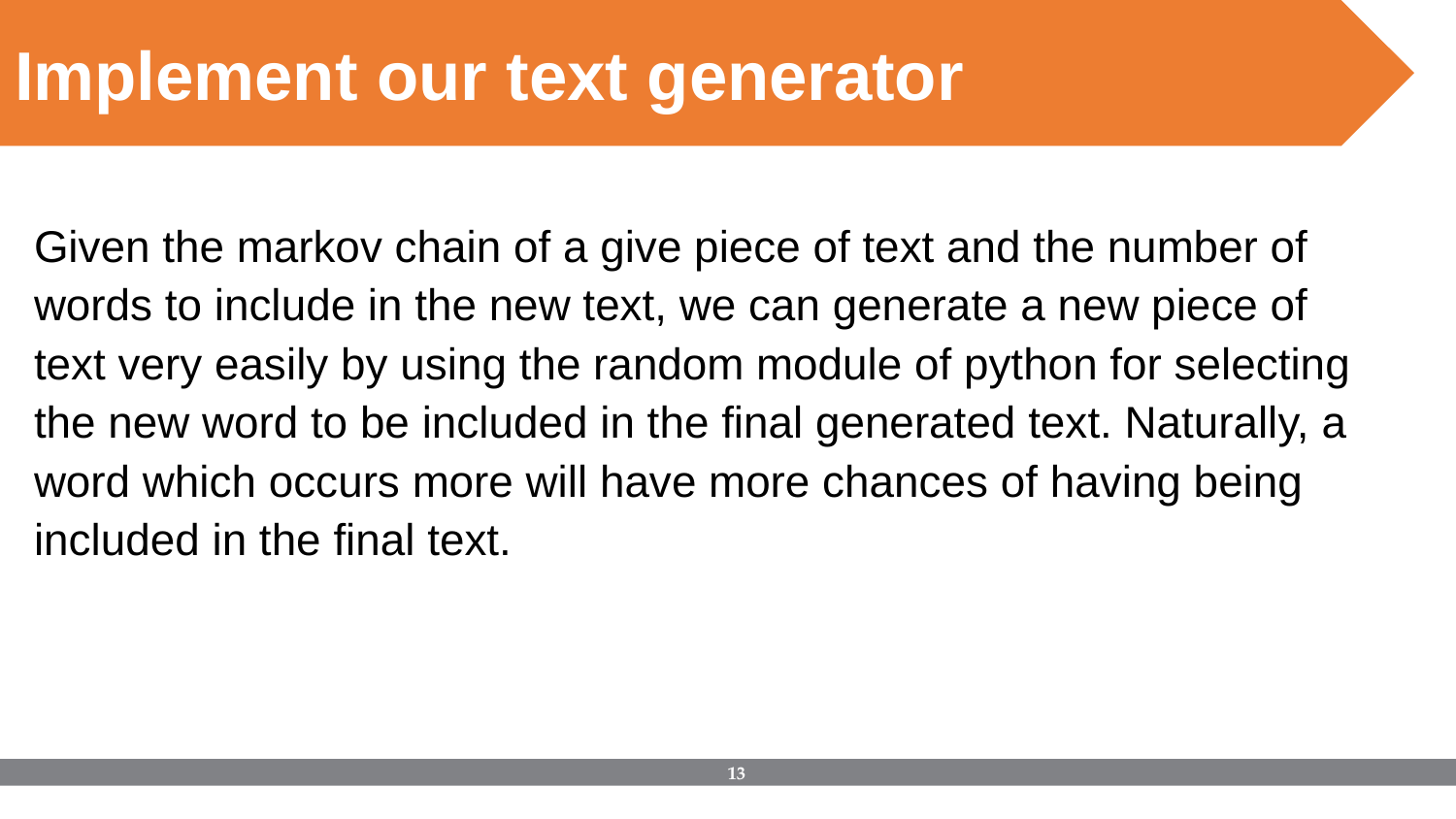

Implement our text generator
Given the markov chain of a give piece of text and the number of words to include in the new text, we can generate a new piece of text very easily by using the random module of python for selecting the new word to be included in the final generated text. Naturally, a word which occurs more will have more chances of having being included in the final text.
13